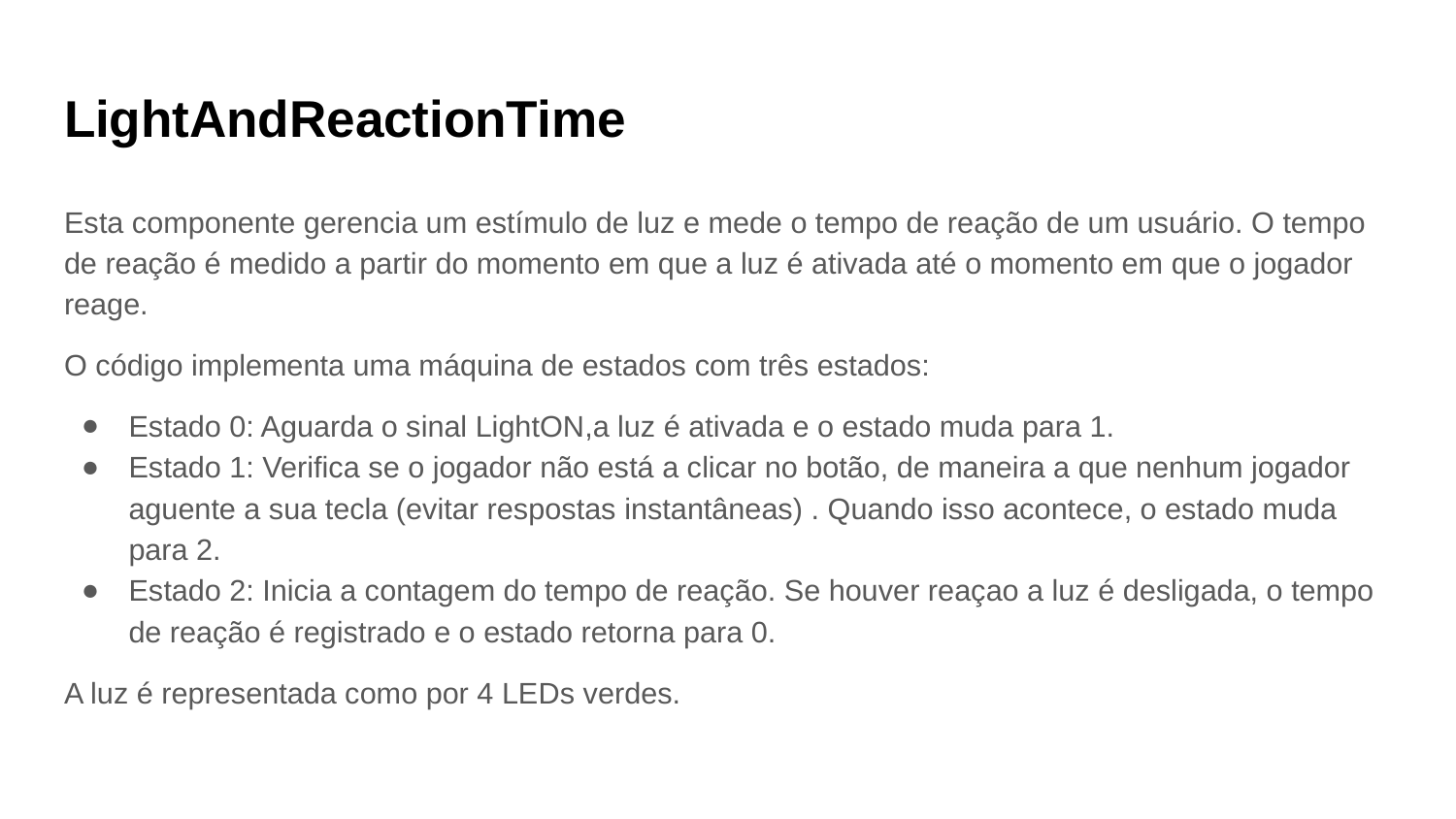

# LightAndReactionTime
Esta componente gerencia um estímulo de luz e mede o tempo de reação de um usuário. O tempo de reação é medido a partir do momento em que a luz é ativada até o momento em que o jogador reage.
O código implementa uma máquina de estados com três estados:
Estado 0: Aguarda o sinal LightON,a luz é ativada e o estado muda para 1.
Estado 1: Verifica se o jogador não está a clicar no botão, de maneira a que nenhum jogador aguente a sua tecla (evitar respostas instantâneas) . Quando isso acontece, o estado muda para 2.
Estado 2: Inicia a contagem do tempo de reação. Se houver reaçao a luz é desligada, o tempo de reação é registrado e o estado retorna para 0.
A luz é representada como por 4 LEDs verdes.